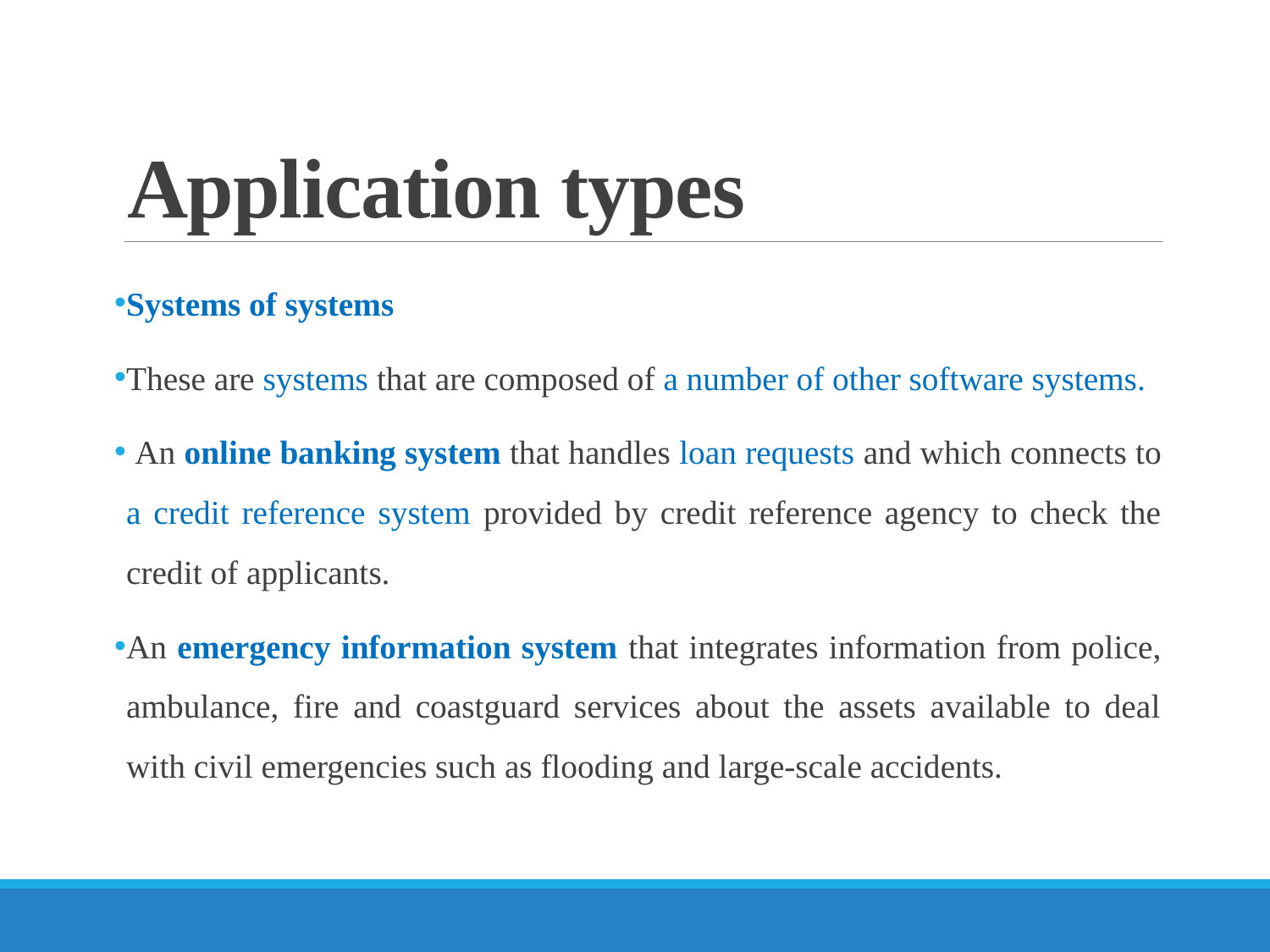

# Application types
Systems of systems
These are systems that are composed of a number of other software systems.
 An online banking system that handles loan requests and which connects to a credit reference system provided by credit reference agency to check the credit of applicants.
An emergency information system that integrates information from police, ambulance, fire and coastguard services about the assets available to deal with civil emergencies such as flooding and large-scale accidents.